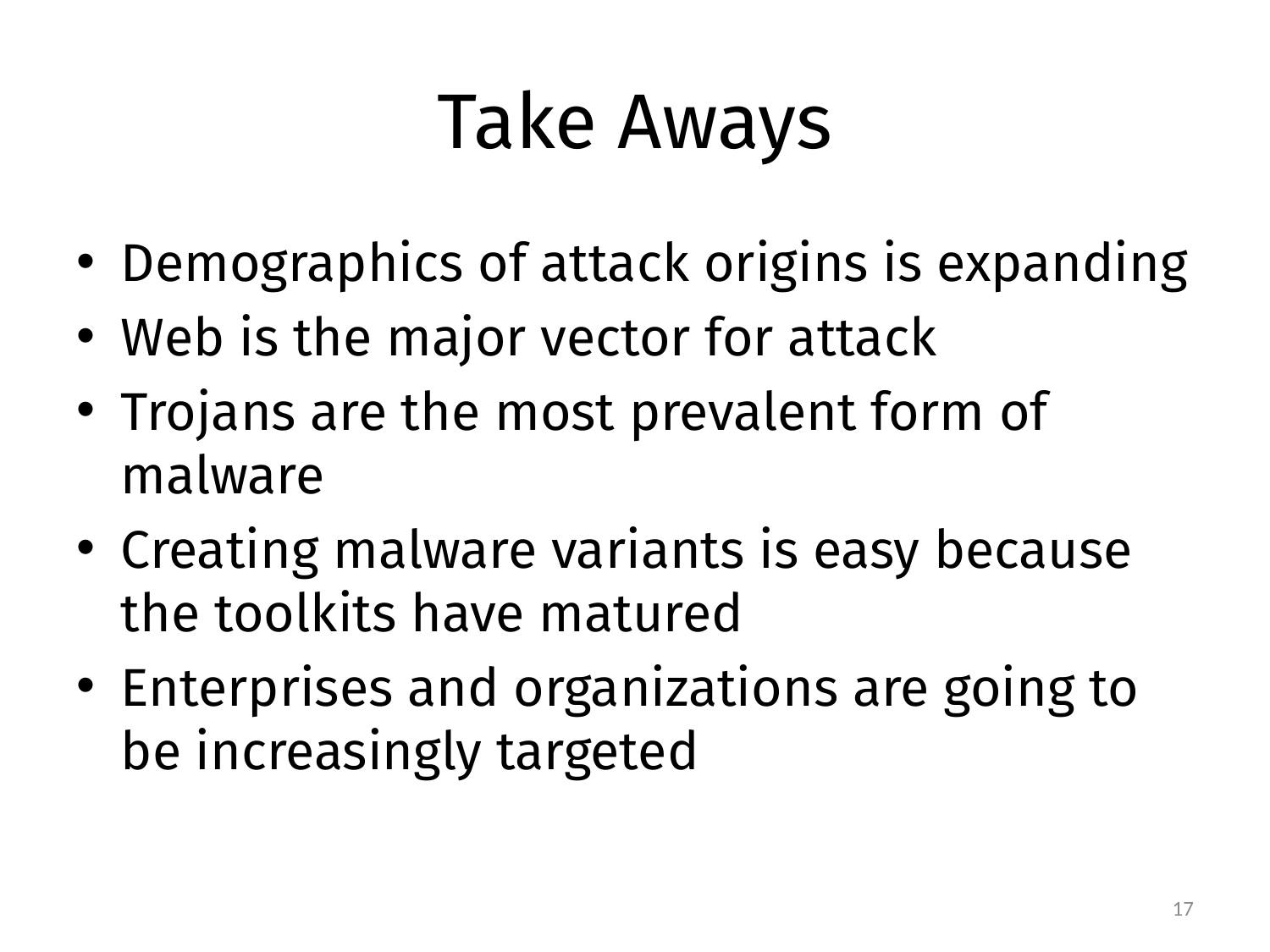

# Take Aways
Demographics of attack origins is expanding
Web is the major vector for attack
Trojans are the most prevalent form of malware
Creating malware variants is easy because the toolkits have matured
Enterprises and organizations are going to be increasingly targeted
17